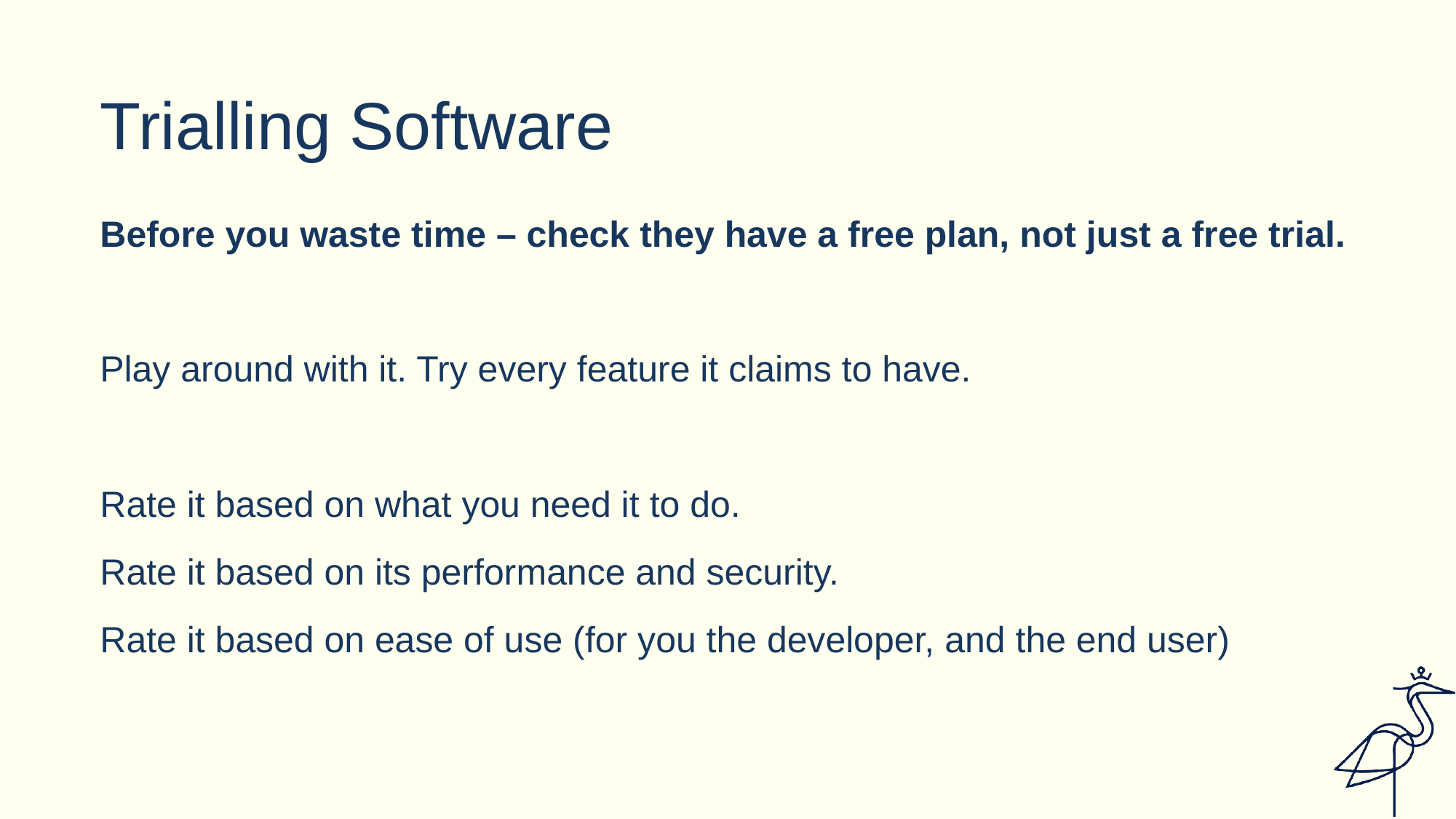

# Trialling Software
Before you waste time – check they have a free plan, not just a free trial.

Play around with it. Try every feature it claims to have.

Rate it based on what you need it to do.
Rate it based on its performance and security.
Rate it based on ease of use (for you the developer, and the end user)